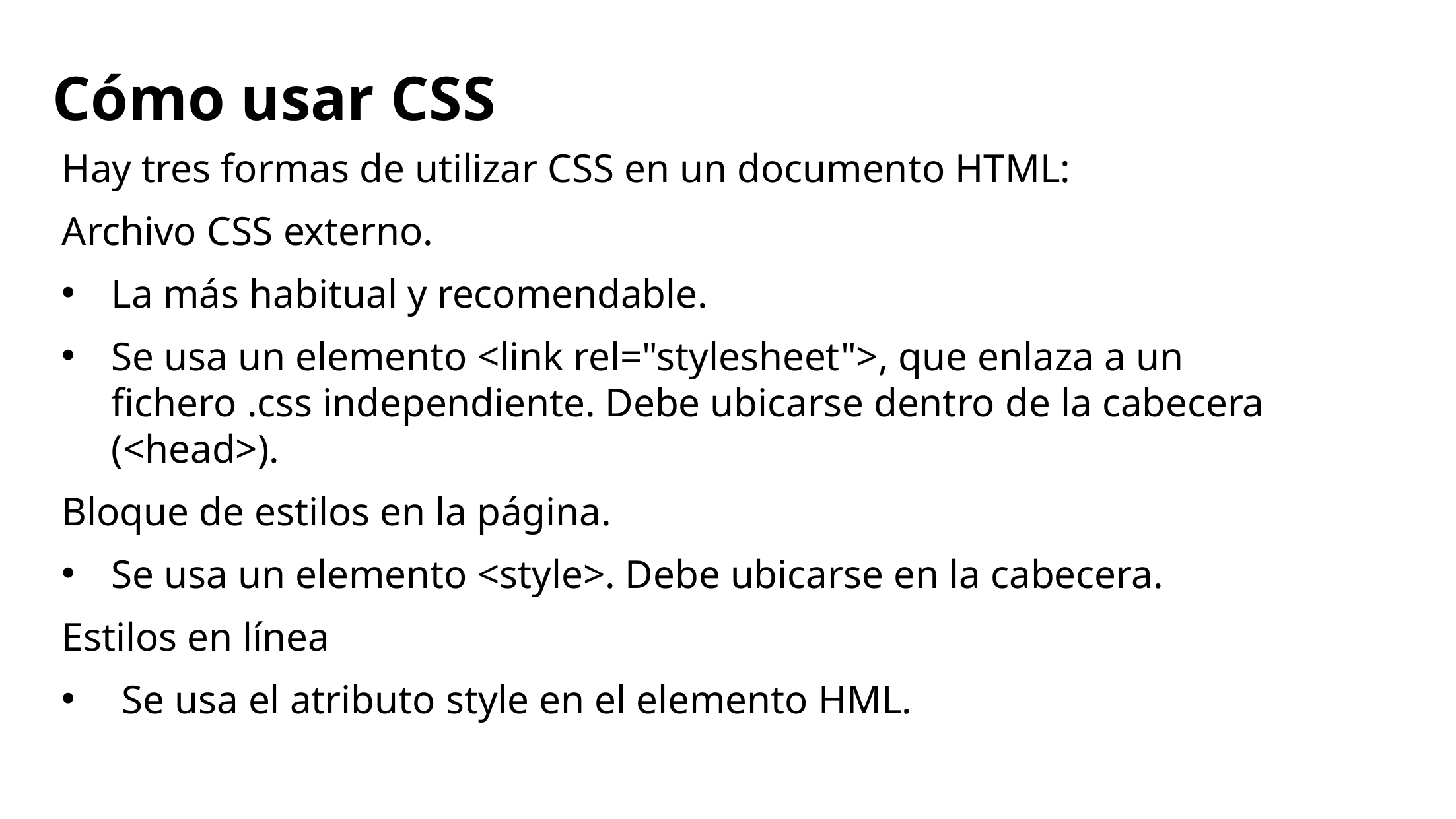

# Cómo usar CSS
Hay tres formas de utilizar CSS en un documento HTML:
Archivo CSS externo.
La más habitual y recomendable.
Se usa un elemento <link rel="stylesheet">, que enlaza a un fichero .css independiente. Debe ubicarse dentro de la cabecera (<head>).
Bloque de estilos en la página.
Se usa un elemento <style>. Debe ubicarse en la cabecera.
Estilos en línea
 Se usa el atributo style en el elemento HML.